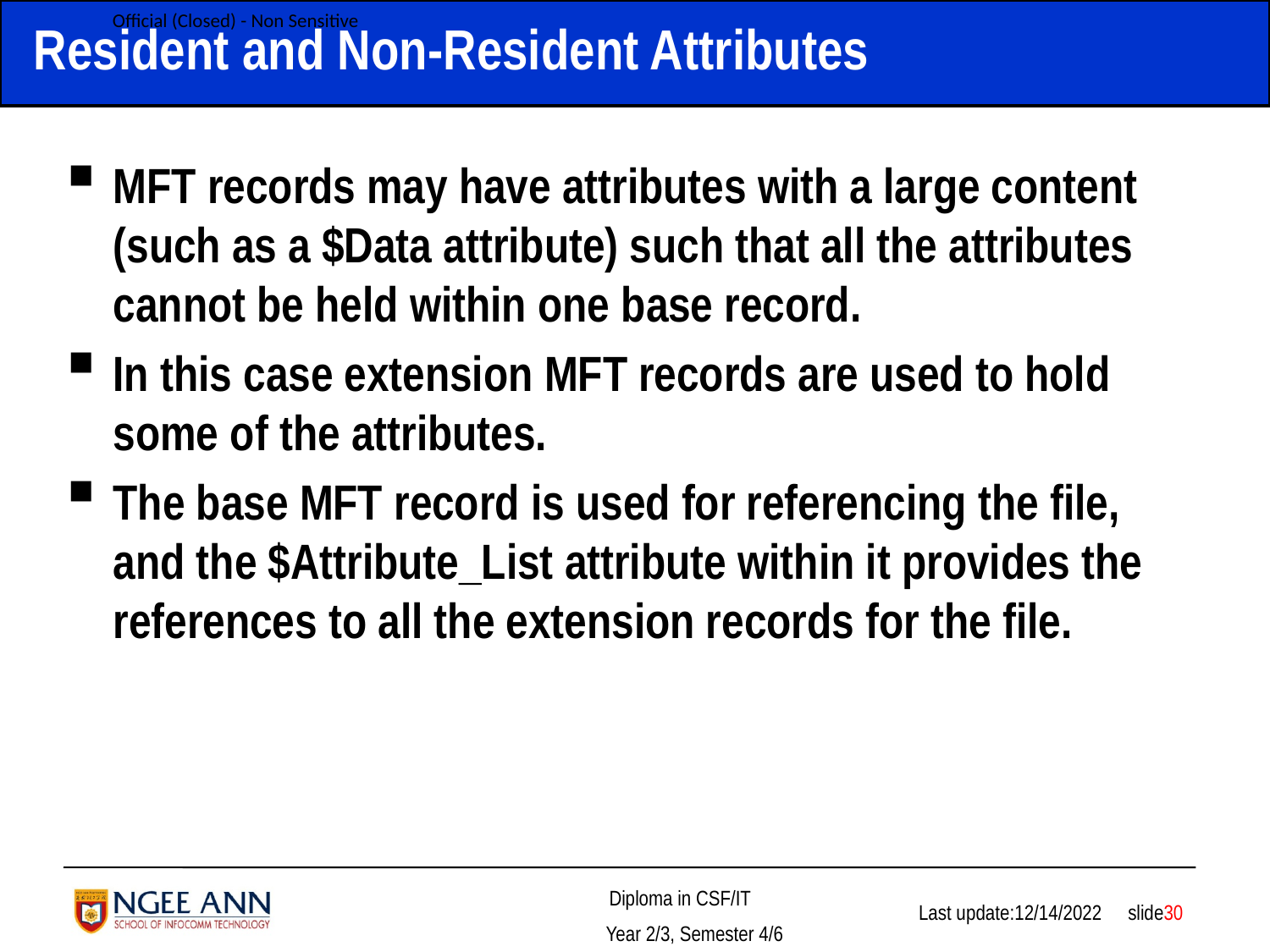

# Resident and Non-Resident Attributes
MFT records may have attributes with a large content (such as a $Data attribute) such that all the attributes cannot be held within one base record.
In this case extension MFT records are used to hold some of the attributes.
The base MFT record is used for referencing the file, and the $Attribute_List attribute within it provides the references to all the extension records for the file.
    slide30